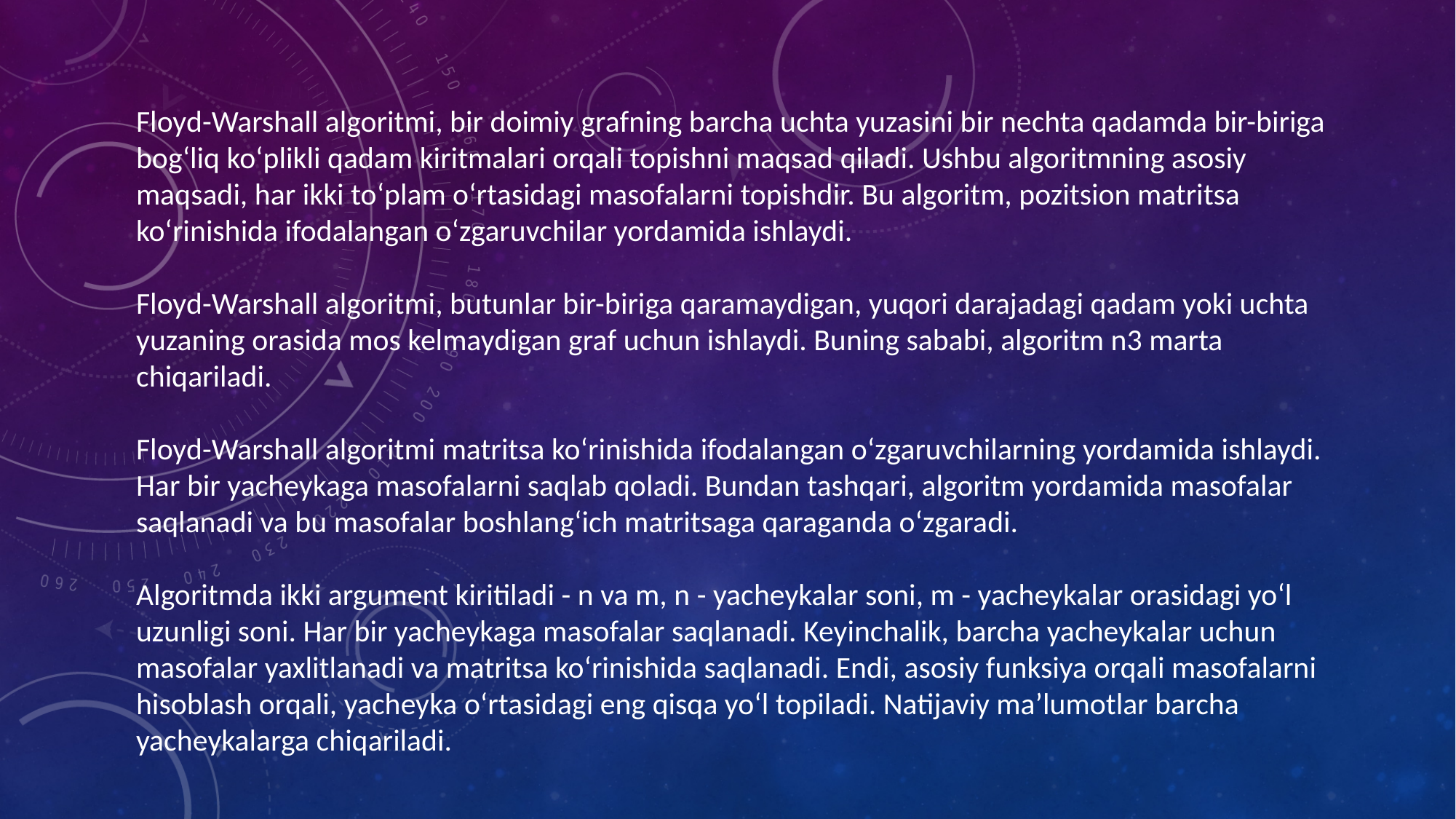

Floyd-Warshall algoritmi, bir doimiy grafning barcha uchta yuzasini bir nechta qadamda bir-biriga bogʻliq koʻplikli qadam kiritmalari orqali topishni maqsad qiladi. Ushbu algoritmning asosiy maqsadi, har ikki toʻplam oʻrtasidagi masofalarni topishdir. Bu algoritm, pozitsion matritsa koʻrinishida ifodalangan oʻzgaruvchilar yordamida ishlaydi.

Floyd-Warshall algoritmi, butunlar bir-biriga qaramaydigan, yuqori darajadagi qadam yoki uchta yuzaning orasida mos kelmaydigan graf uchun ishlaydi. Buning sababi, algoritm n3 marta chiqariladi.

Floyd-Warshall algoritmi matritsa koʻrinishida ifodalangan oʻzgaruvchilarning yordamida ishlaydi. Har bir yacheykaga masofalarni saqlab qoladi. Bundan tashqari, algoritm yordamida masofalar saqlanadi va bu masofalar boshlangʻich matritsaga qaraganda oʻzgaradi.

Algoritmda ikki argument kiritiladi - n va m, n - yacheykalar soni, m - yacheykalar orasidagi yoʻl uzunligi soni. Har bir yacheykaga masofalar saqlanadi. Keyinchalik, barcha yacheykalar uchun masofalar yaxlitlanadi va matritsa koʻrinishida saqlanadi. Endi, asosiy funksiya orqali masofalarni hisoblash orqali, yacheyka oʻrtasidagi eng qisqa yoʻl topiladi. Natijaviy maʼlumotlar barcha yacheykalarga chiqariladi.